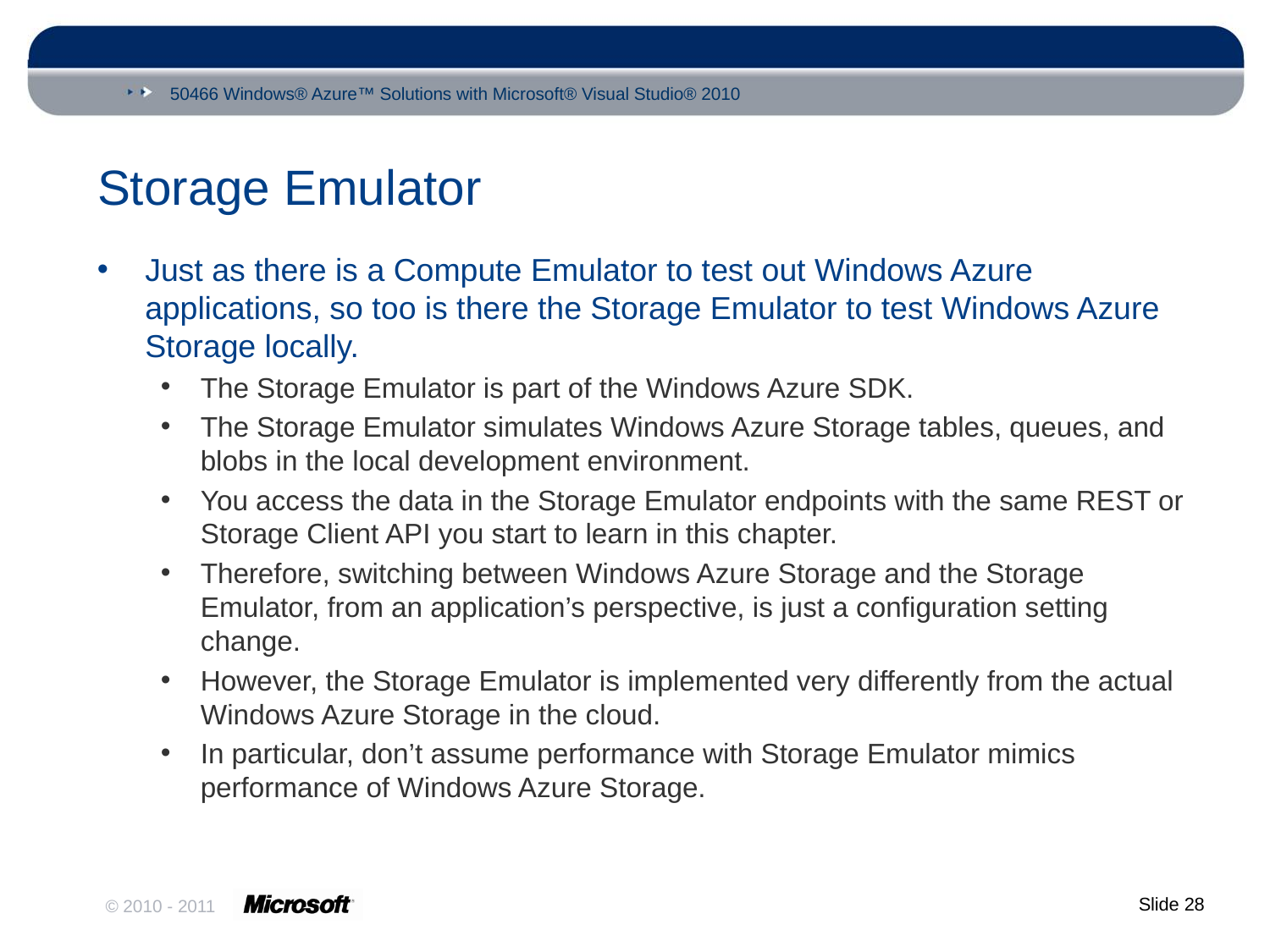

# Storage Emulator
Just as there is a Compute Emulator to test out Windows Azure applications, so too is there the Storage Emulator to test Windows Azure Storage locally.
The Storage Emulator is part of the Windows Azure SDK.
The Storage Emulator simulates Windows Azure Storage tables, queues, and blobs in the local development environment.
You access the data in the Storage Emulator endpoints with the same REST or Storage Client API you start to learn in this chapter.
Therefore, switching between Windows Azure Storage and the Storage Emulator, from an application’s perspective, is just a configuration setting change.
However, the Storage Emulator is implemented very differently from the actual Windows Azure Storage in the cloud.
In particular, don’t assume performance with Storage Emulator mimics performance of Windows Azure Storage.